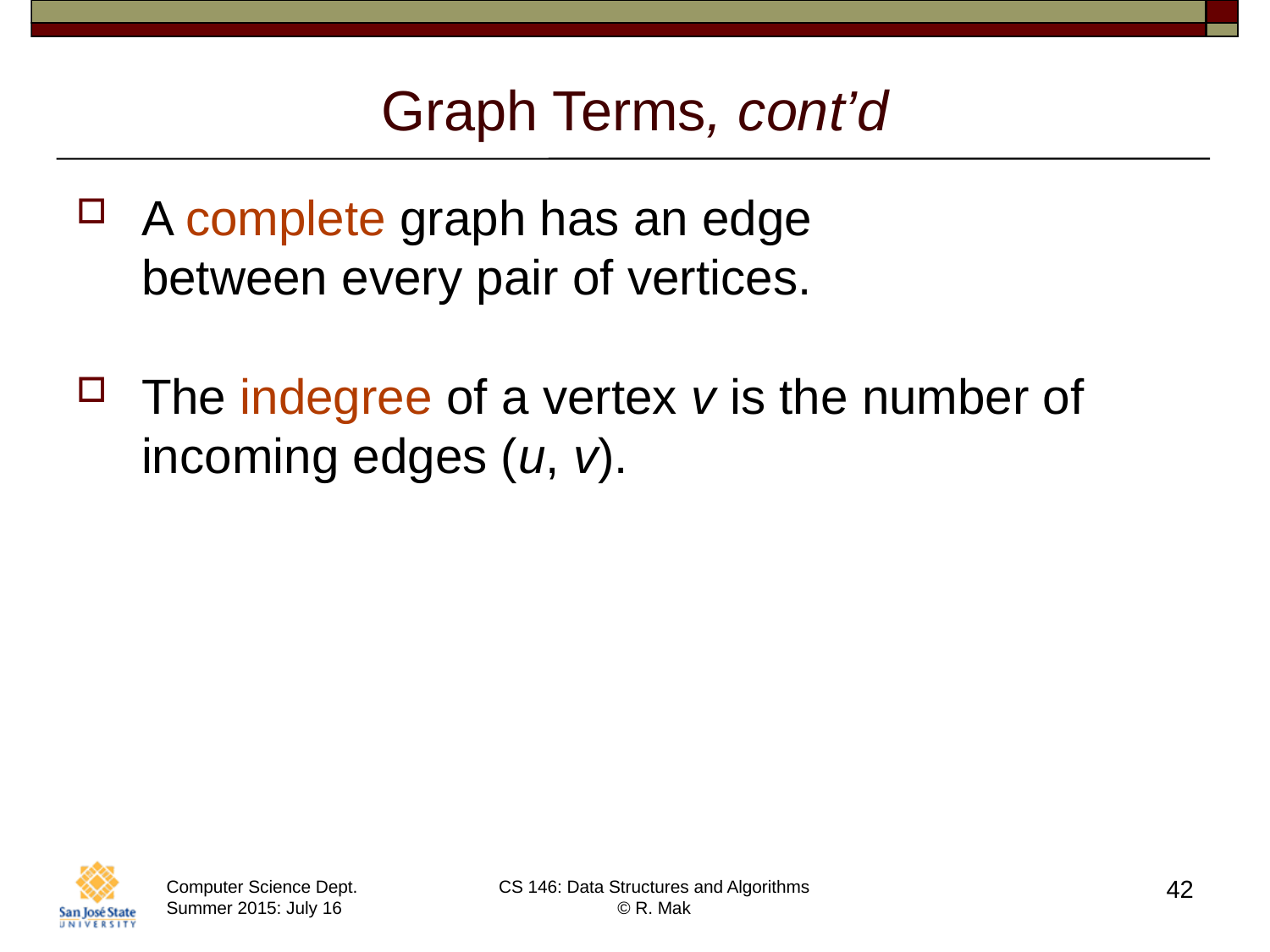

# Graph Terms, cont’d
A complete graph has an edge
between every pair of vertices.

The indegree of a vertex v is the number of incoming edges (u, v).
42